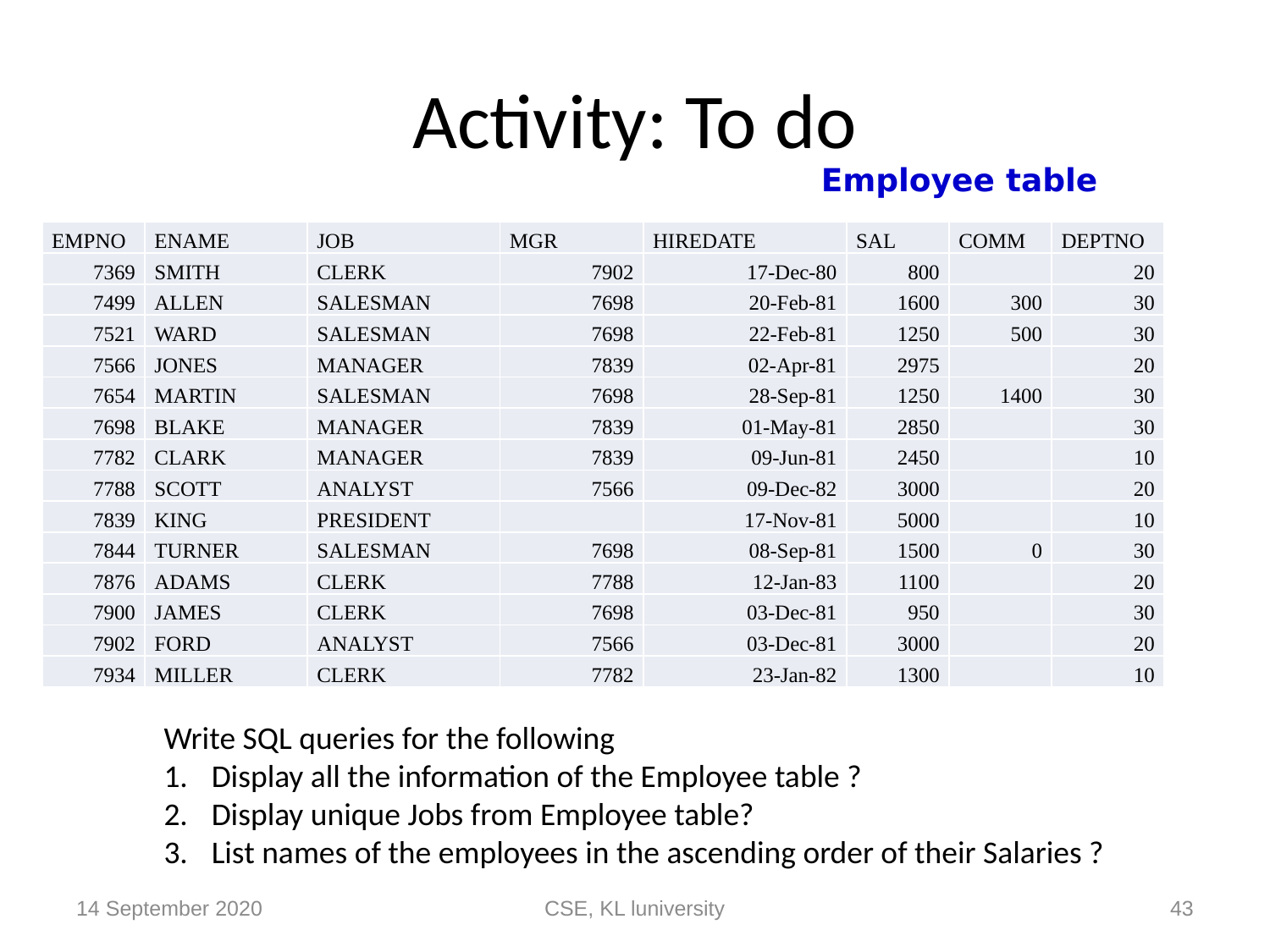

# Activity: To do
Employee table
| EMPNO | ENAME | JOB | MGR | HIREDATE | SAL | COMM | DEPTNO |
| --- | --- | --- | --- | --- | --- | --- | --- |
| 7369 | SMITH | CLERK | 7902 | 17-Dec-80 | 800 |  | 20 |
| 7499 | ALLEN | SALESMAN | 7698 | 20-Feb-81 | 1600 | 300 | 30 |
| 7521 | WARD | SALESMAN | 7698 | 22-Feb-81 | 1250 | 500 | 30 |
| 7566 | JONES | MANAGER | 7839 | 02-Apr-81 | 2975 |  | 20 |
| 7654 | MARTIN | SALESMAN | 7698 | 28-Sep-81 | 1250 | 1400 | 30 |
| 7698 | BLAKE | MANAGER | 7839 | 01-May-81 | 2850 |  | 30 |
| 7782 | CLARK | MANAGER | 7839 | 09-Jun-81 | 2450 |  | 10 |
| 7788 | SCOTT | ANALYST | 7566 | 09-Dec-82 | 3000 |  | 20 |
| 7839 | KING | PRESIDENT |  | 17-Nov-81 | 5000 |  | 10 |
| 7844 | TURNER | SALESMAN | 7698 | 08-Sep-81 | 1500 | 0 | 30 |
| 7876 | ADAMS | CLERK | 7788 | 12-Jan-83 | 1100 |  | 20 |
| 7900 | JAMES | CLERK | 7698 | 03-Dec-81 | 950 |  | 30 |
| 7902 | FORD | ANALYST | 7566 | 03-Dec-81 | 3000 |  | 20 |
| 7934 | MILLER | CLERK | 7782 | 23-Jan-82 | 1300 |  | 10 |
Write SQL queries for the following
Display all the information of the Employee table ?
Display unique Jobs from Employee table?
List names of the employees in the ascending order of their Salaries ?

14 September 2020
CSE, KL luniversity
43